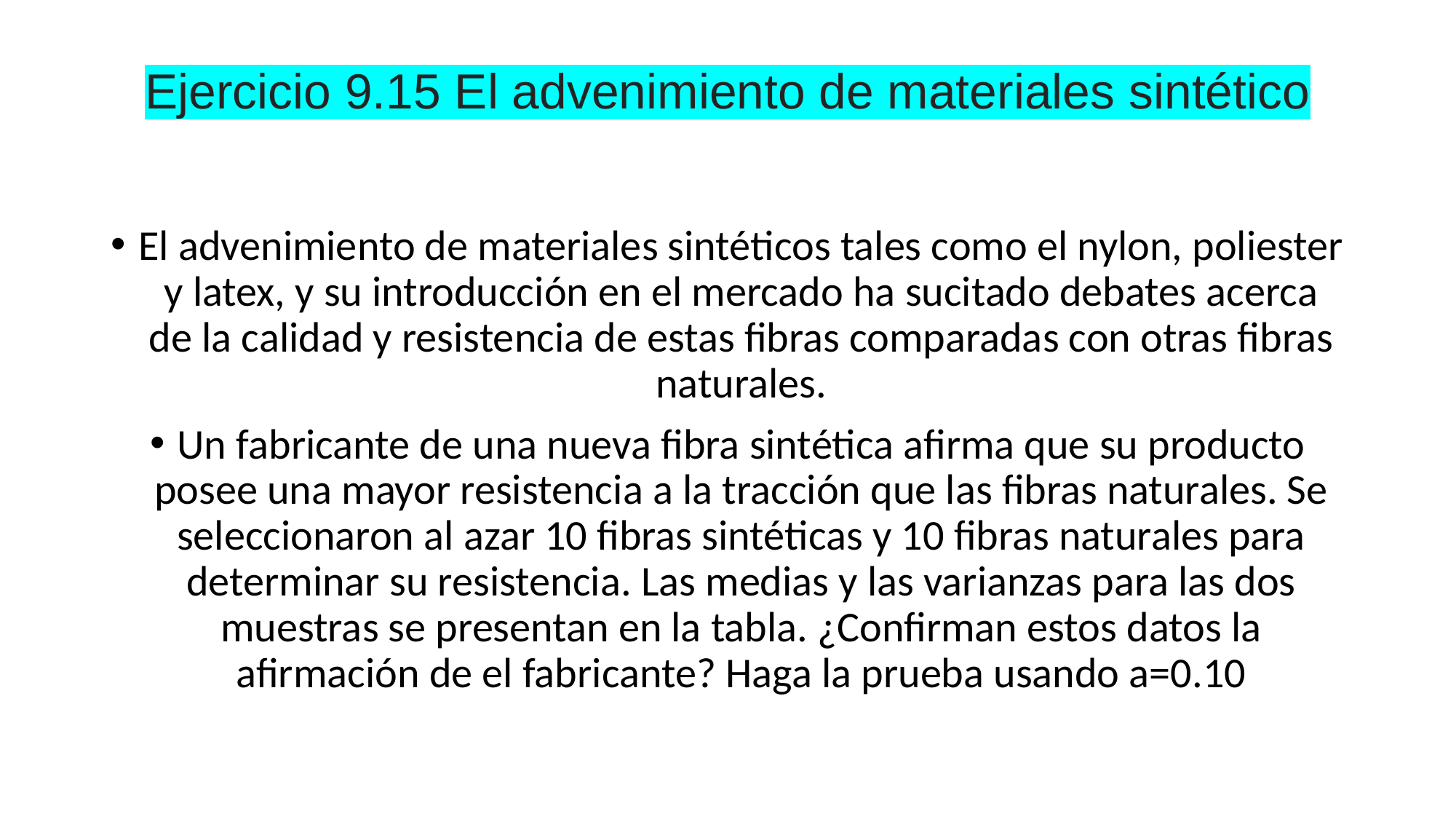

# Ejercicio 9.15 El advenimiento de materiales sintético
El advenimiento de materiales sintéticos tales como el nylon, poliester y latex, y su introducción en el mercado ha sucitado debates acerca de la calidad y resistencia de estas fibras comparadas con otras fibras naturales.
Un fabricante de una nueva fibra sintética afirma que su producto posee una mayor resistencia a la tracción que las fibras naturales. Se seleccionaron al azar 10 fibras sintéticas y 10 fibras naturales para determinar su resistencia. Las medias y las varianzas para las dos muestras se presentan en la tabla. ¿Confirman estos datos la afirmación de el fabricante? Haga la prueba usando a=0.10